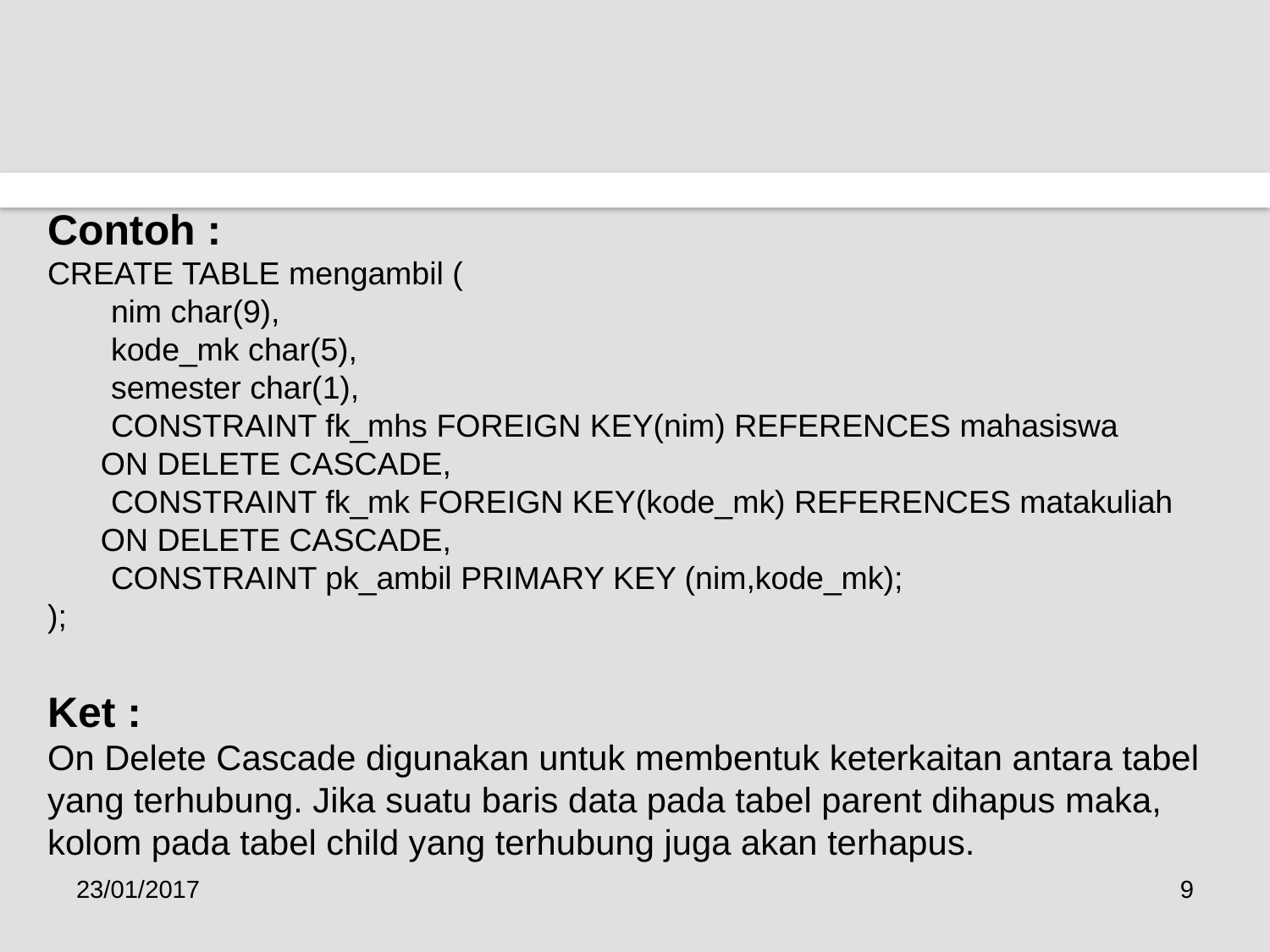

Contoh :
CREATE TABLE mengambil (
	nim char(9),
	kode_mk char(5),
	semester char(1),
	CONSTRAINT fk_mhs FOREIGN KEY(nim) REFERENCES mahasiswa
      ON DELETE CASCADE,
	CONSTRAINT fk_mk FOREIGN KEY(kode_mk) REFERENCES matakuliah
      ON DELETE CASCADE,
	CONSTRAINT pk_ambil PRIMARY KEY (nim,kode_mk);
);

Ket :
On Delete Cascade digunakan untuk membentuk keterkaitan antara tabel yang terhubung. Jika suatu baris data pada tabel parent dihapus maka, kolom pada tabel child yang terhubung juga akan terhapus.
23/01/2017
9